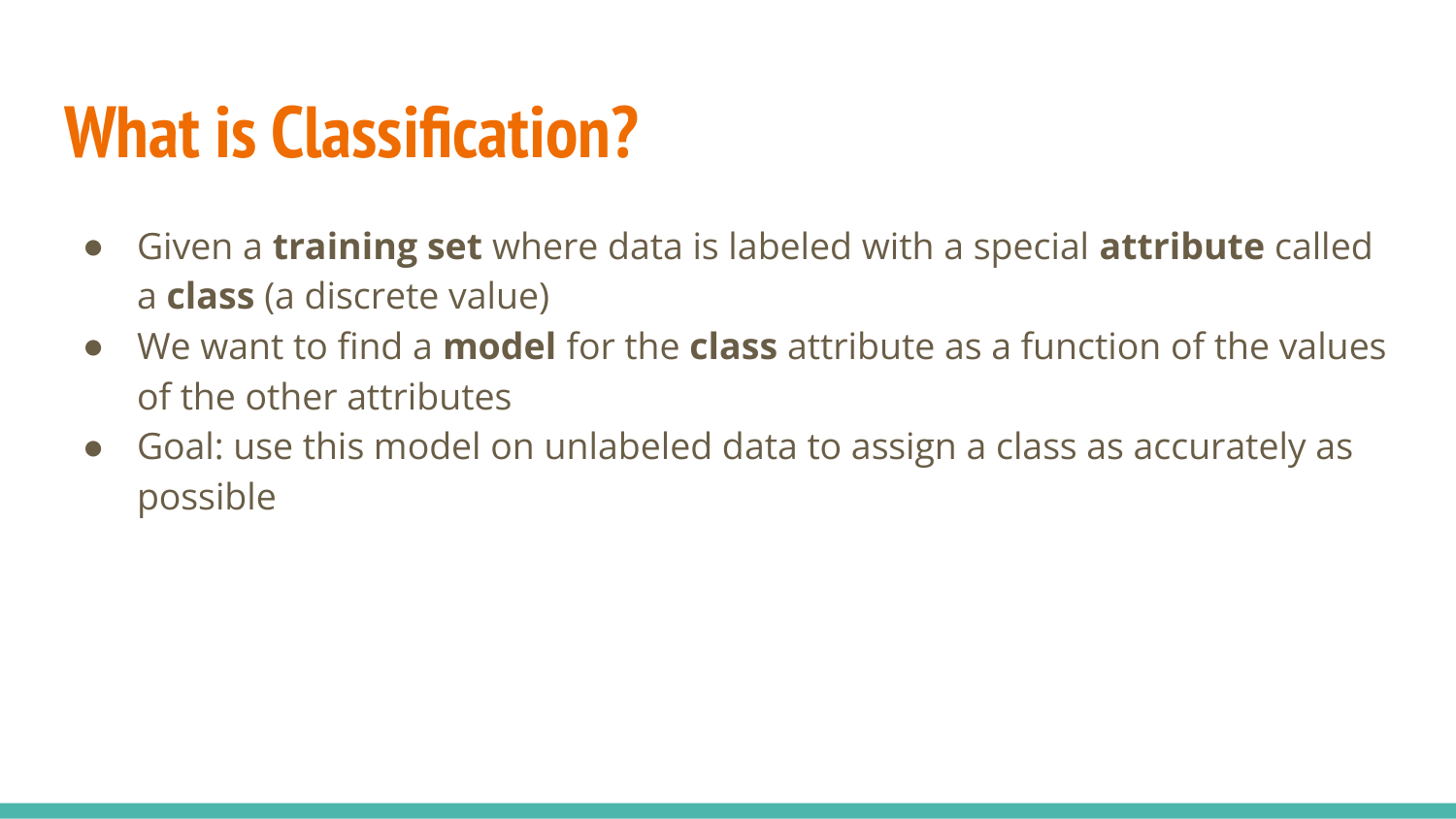

# What is Classification?
Given a training set where data is labeled with a special attribute called a class (a discrete value)
We want to find a model for the class attribute as a function of the values of the other attributes
Goal: use this model on unlabeled data to assign a class as accurately as possible